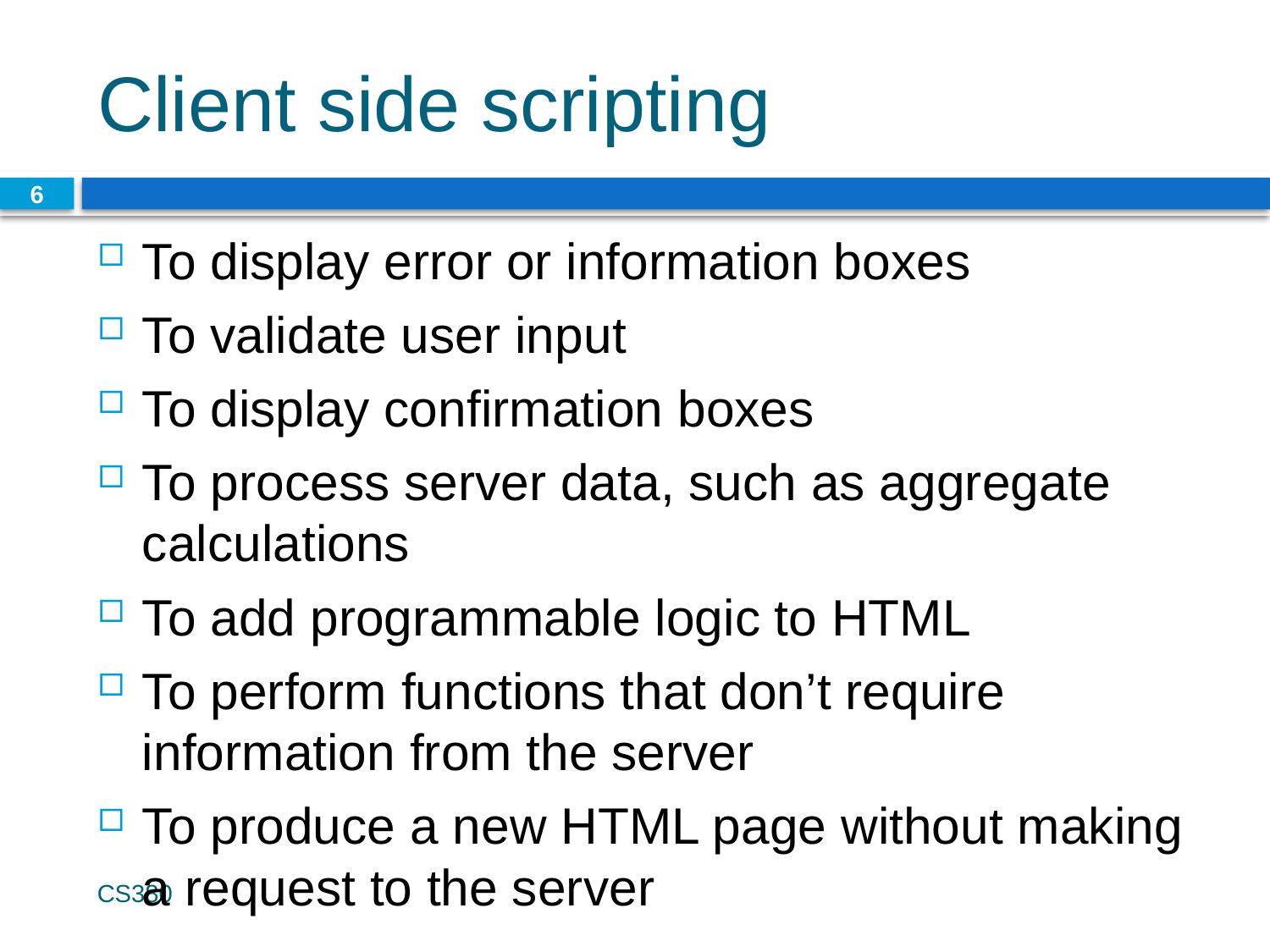

# Client side scripting
6
To display error or information boxes
To validate user input
To display confirmation boxes
To process server data, such as aggregate calculations
To add programmable logic to HTML
To perform functions that don’t require information from the server
To produce a new HTML page without making a request to the server

CS380